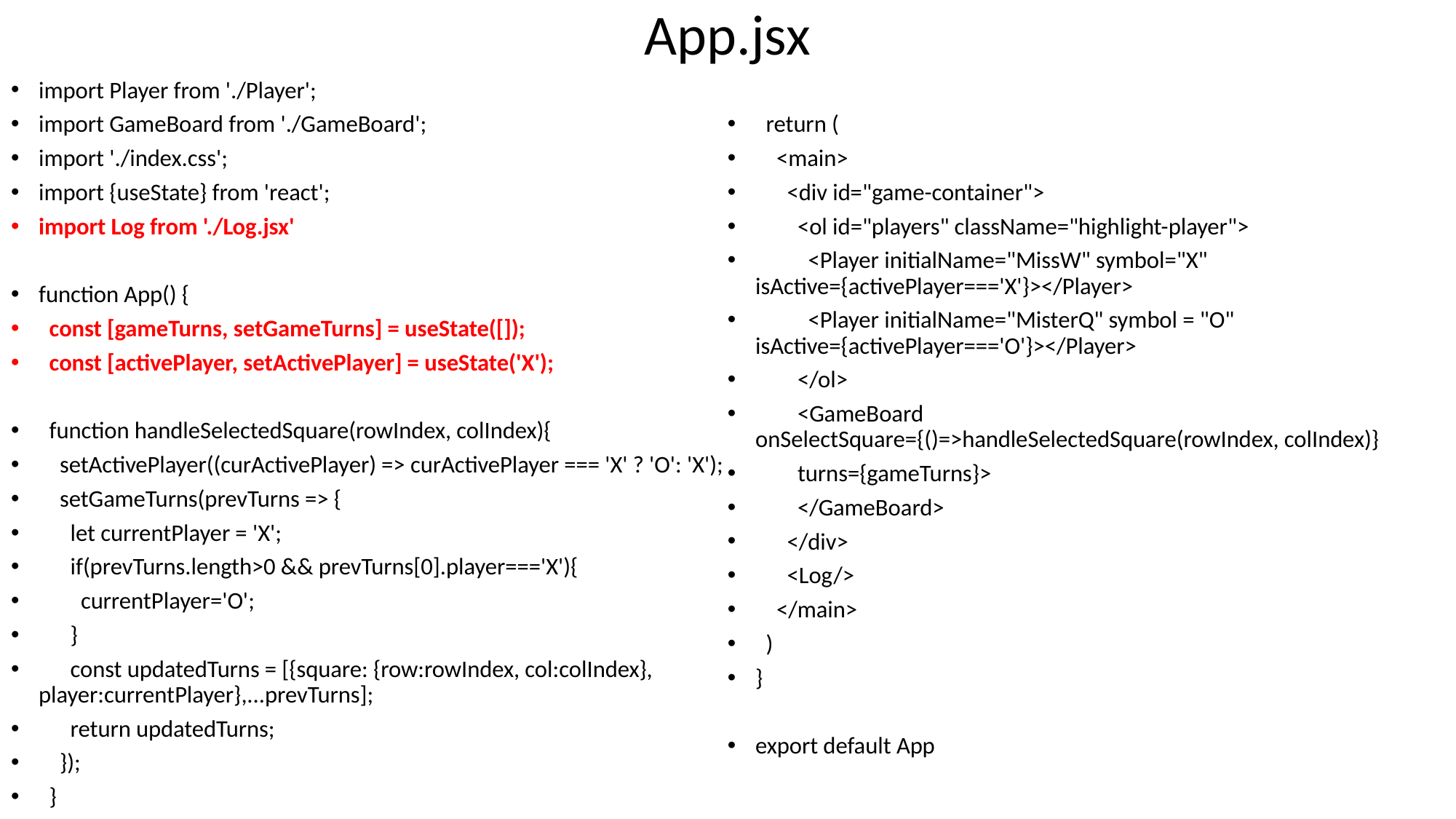

# App.jsx
import Player from './Player';
import GameBoard from './GameBoard';
import './index.css';
import {useState} from 'react';
import Log from './Log.jsx'

function App() {
  const [gameTurns, setGameTurns] = useState([]);
  const [activePlayer, setActivePlayer] = useState('X');

  function handleSelectedSquare(rowIndex, colIndex){
    setActivePlayer((curActivePlayer) => curActivePlayer === 'X' ? 'O': 'X');
    setGameTurns(prevTurns => {
      let currentPlayer = 'X';
      if(prevTurns.length>0 && prevTurns[0].player==='X'){
        currentPlayer='O';
      }
      const updatedTurns = [{square: {row:rowIndex, col:colIndex}, player:currentPlayer},...prevTurns];
      return updatedTurns;
    });
  }

  return (
    <main>
      <div id="game-container">
        <ol id="players" className="highlight-player">
          <Player initialName="MissW" symbol="X" isActive={activePlayer==='X'}></Player>
          <Player initialName="MisterQ" symbol = "O" isActive={activePlayer==='O'}></Player>
        </ol>
        <GameBoard onSelectSquare={()=>handleSelectedSquare(rowIndex, colIndex)}
        turns={gameTurns}>
        </GameBoard>
      </div>
      <Log/>
    </main>
  )
}

export default App